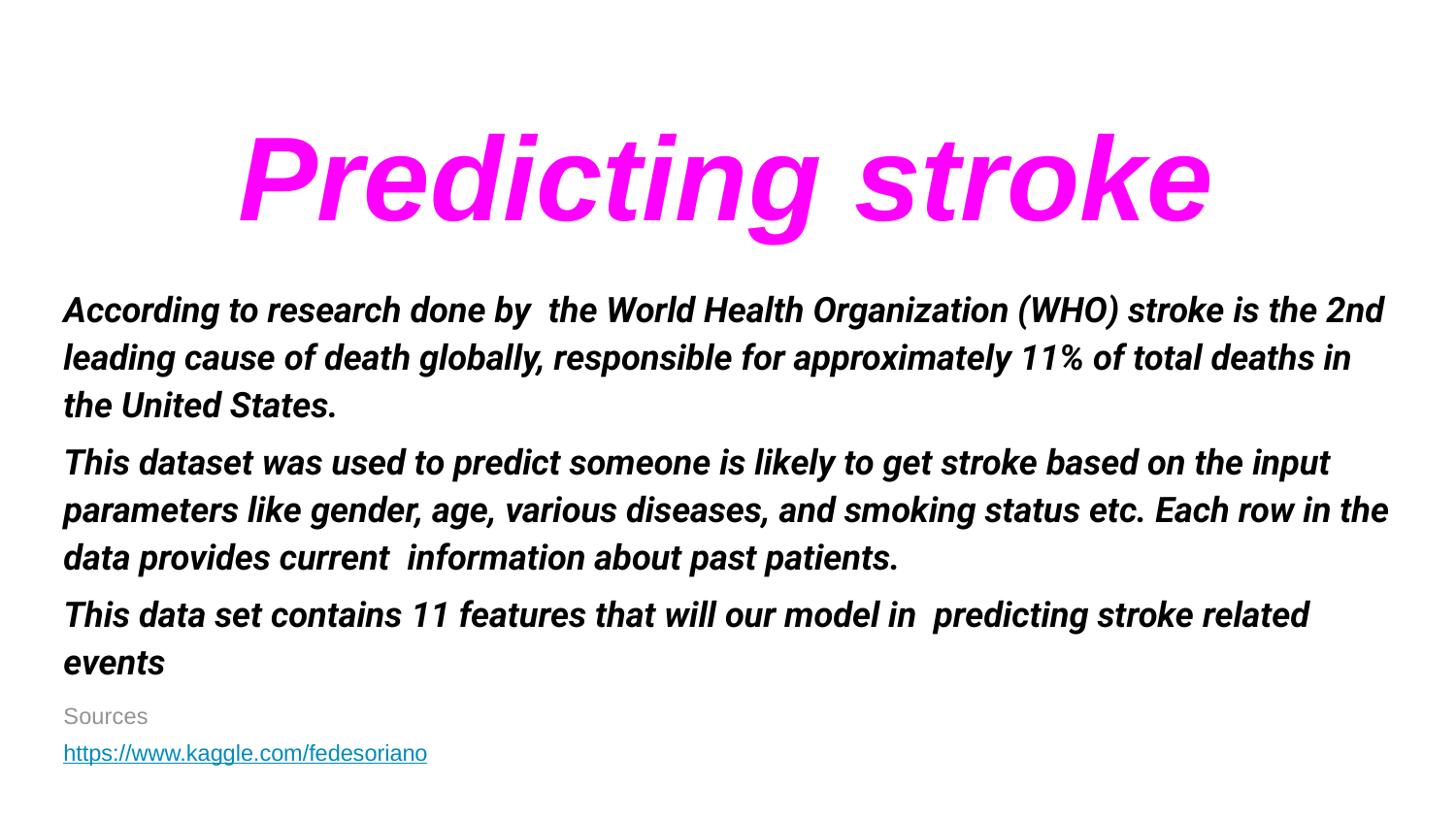

# Predicting stroke
According to research done by  the World Health Organization (WHO) stroke is the 2nd leading cause of death globally, responsible for approximately 11% of total deaths in the United States.
This dataset was used to predict someone is likely to get stroke based on the input parameters like gender, age, various diseases, and smoking status etc. Each row in the data provides current  information about past patients.
This data set contains 11 features that will our model in  predicting stroke related events
Sources
https://www.kaggle.com/fedesoriano